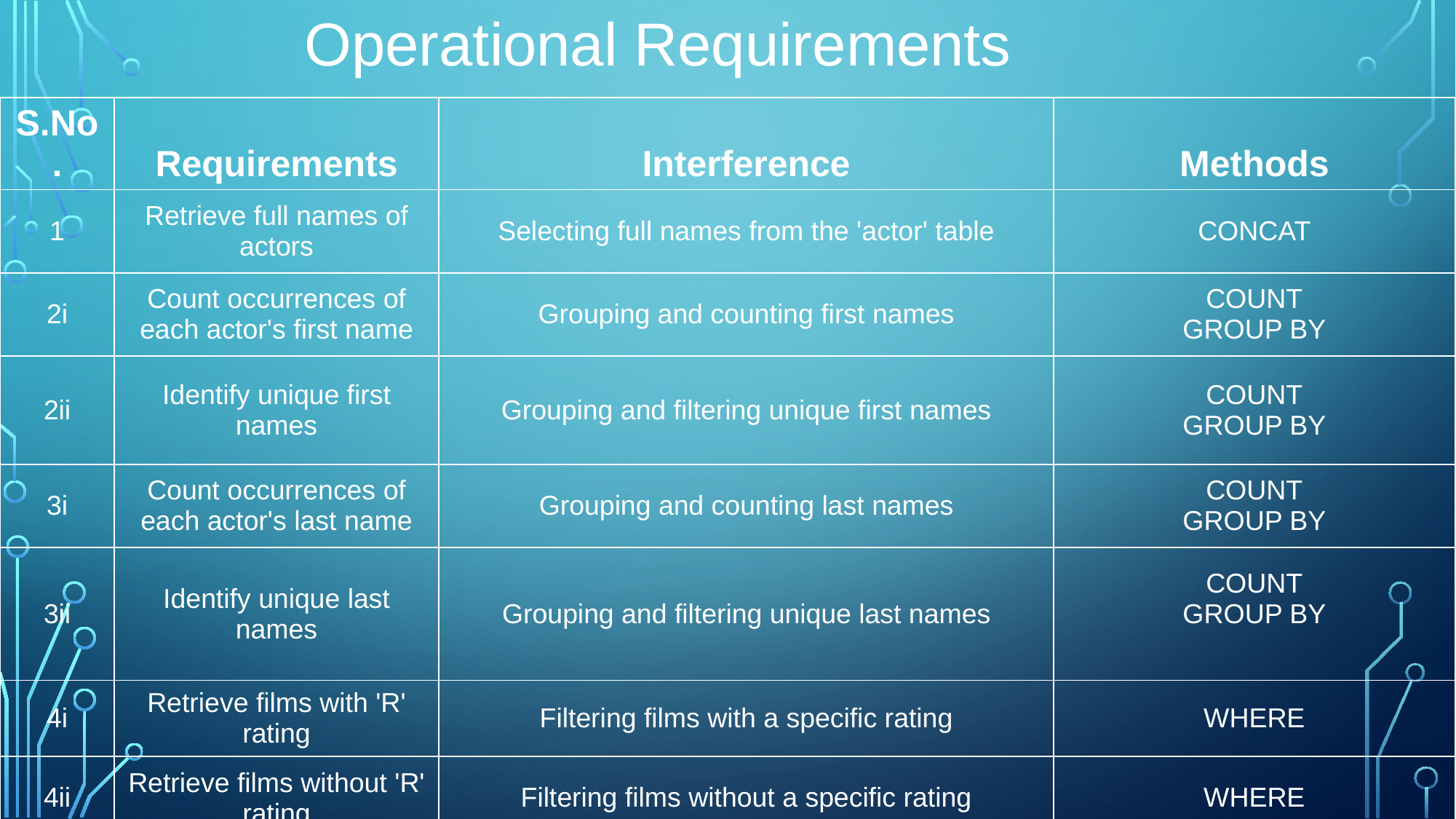

Operational Requirements
| S.No. | Requirements | Interference | Methods |
| --- | --- | --- | --- |
| 1 | Retrieve full names of actors | Selecting full names from the 'actor' table | CONCAT |
| 2i | Count occurrences of each actor's first name | Grouping and counting first names | COUNT GROUP BY |
| 2ii | Identify unique first names | Grouping and filtering unique first names | COUNT GROUP BY |
| 3i | Count occurrences of each actor's last name | Grouping and counting last names | COUNT GROUP BY |
| 3ii | Identify unique last names | Grouping and filtering unique last names | COUNT GROUP BY |
| 4i | Retrieve films with 'R' rating | Filtering films with a specific rating | WHERE |
| 4ii | Retrieve films without 'R' rating | Filtering films without a specific rating | WHERE |